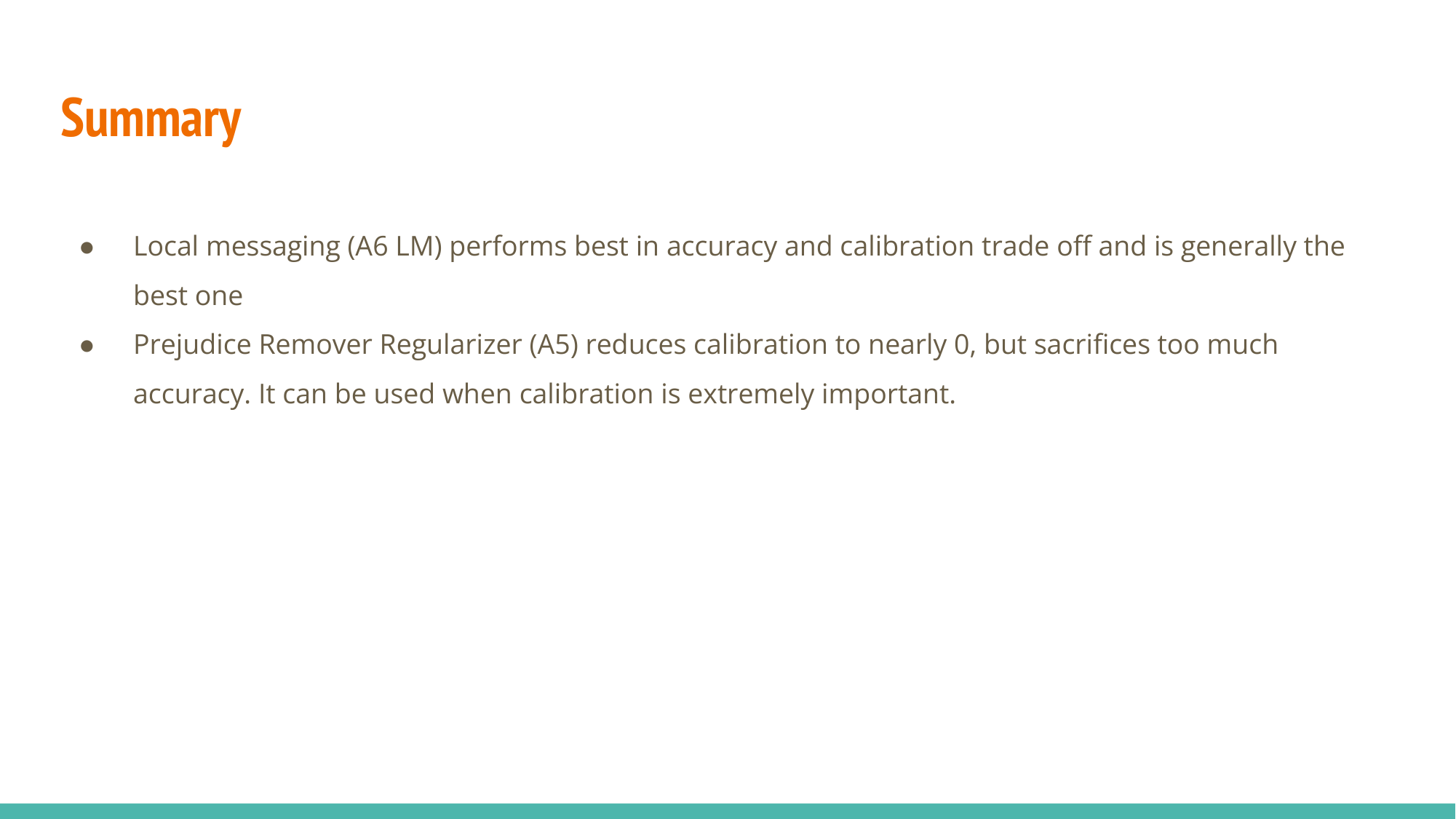

# Summary
Local messaging (A6 LM) performs best in accuracy and calibration trade off and is generally the best one
Prejudice Remover Regularizer (A5) reduces calibration to nearly 0, but sacrifices too much accuracy. It can be used when calibration is extremely important.